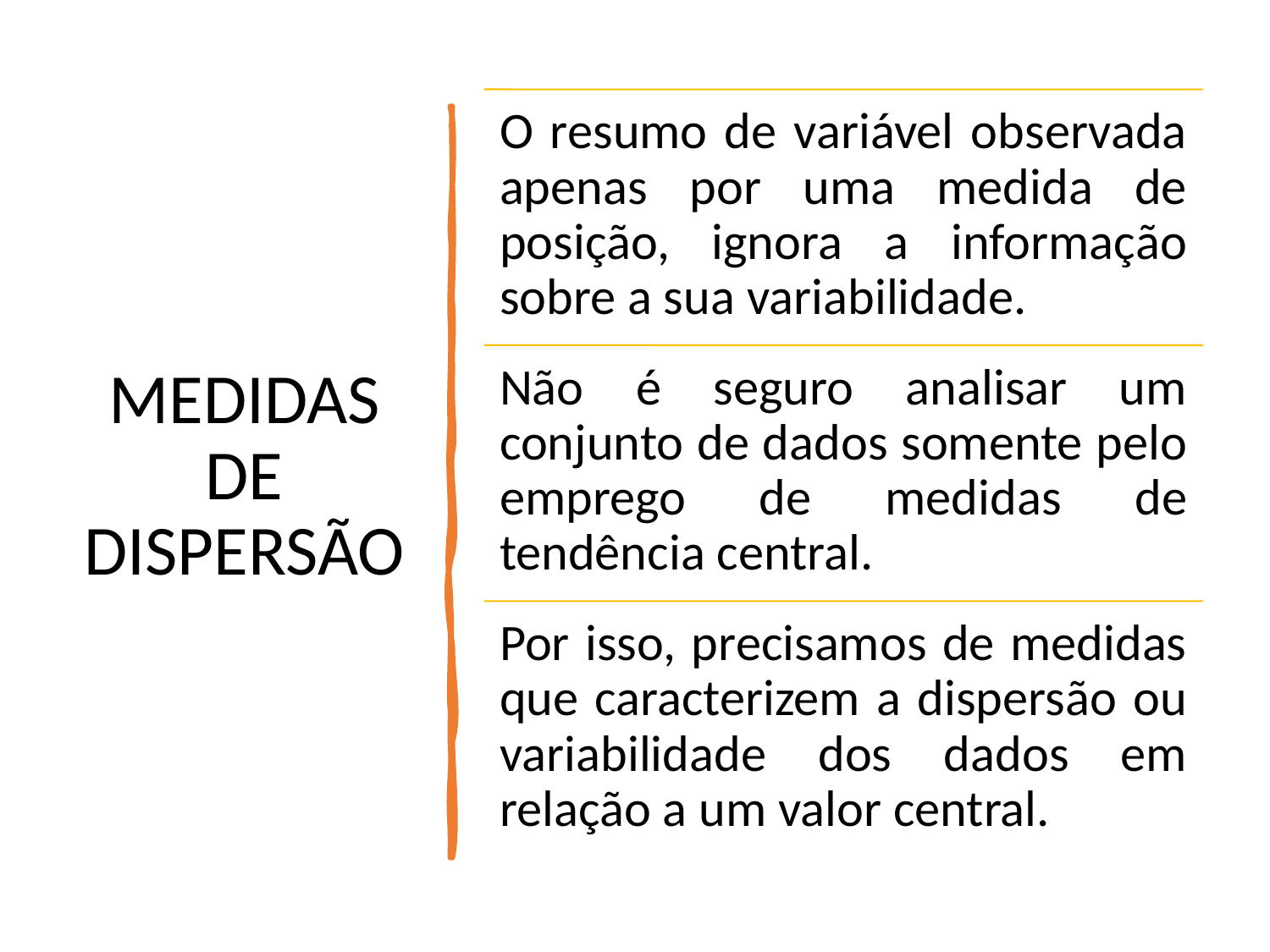

O resumo de variável observada apenas por uma medida de posição, ignora a informação sobre a sua variabilidade.
Não é seguro analisar um conjunto de dados somente pelo emprego de medidas de tendência central.
Por isso, precisamos de medidas que caracterizem a dispersão ou variabilidade dos dados em relação a um valor central.
# MEDIDAS DE DISPERSÃO